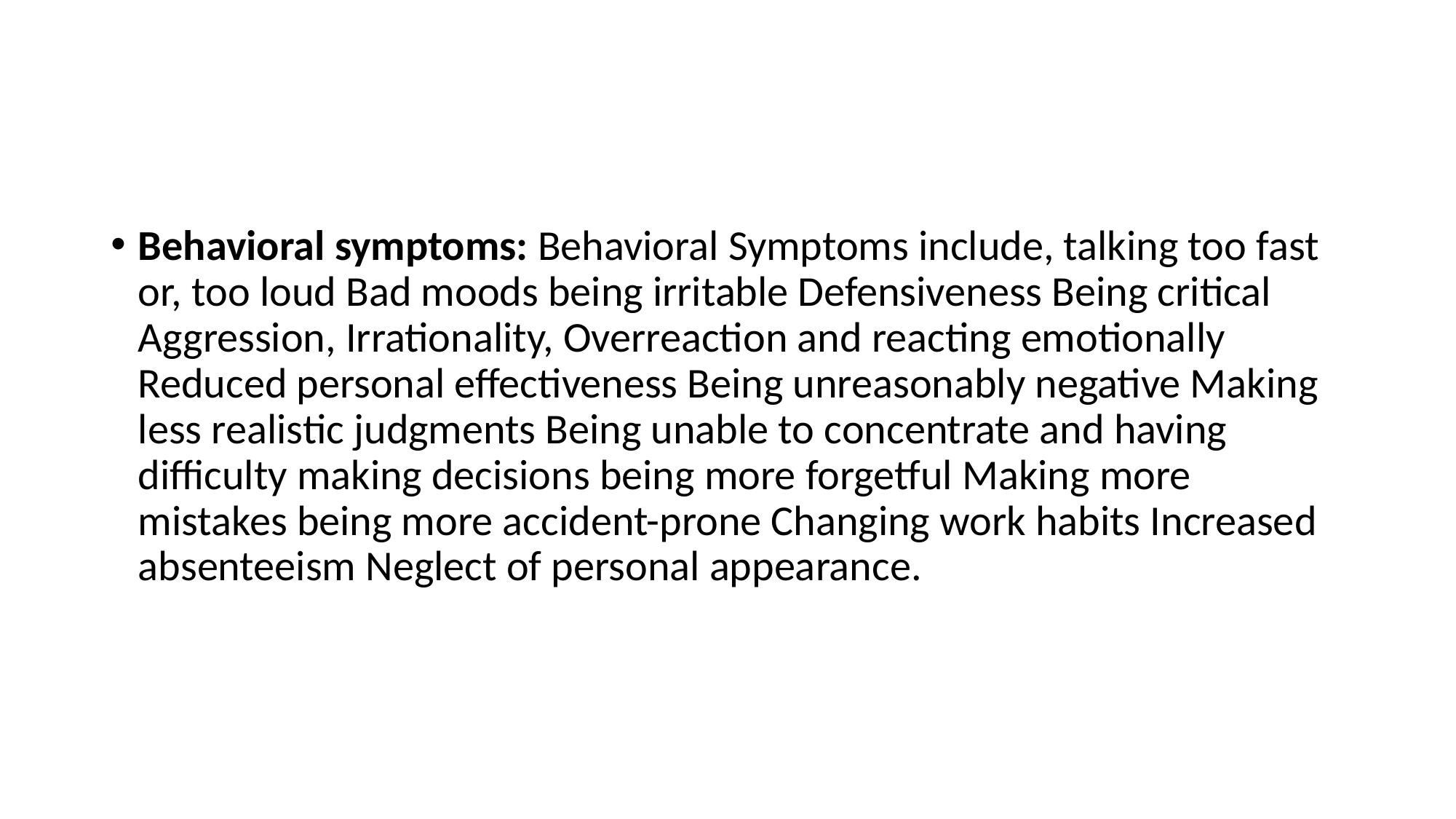

Behavioral symptoms: Behavioral Symptoms include, talking too fast or, too loud Bad moods being irritable Defensiveness Being critical Aggression, Irrationality, Overreaction and reacting emotionally Reduced personal effectiveness Being unreasonably negative Making less realistic judgments Being unable to concentrate and having difficulty making decisions being more forgetful Making more mistakes being more accident-prone Changing work habits Increased absenteeism Neglect of personal appearance.